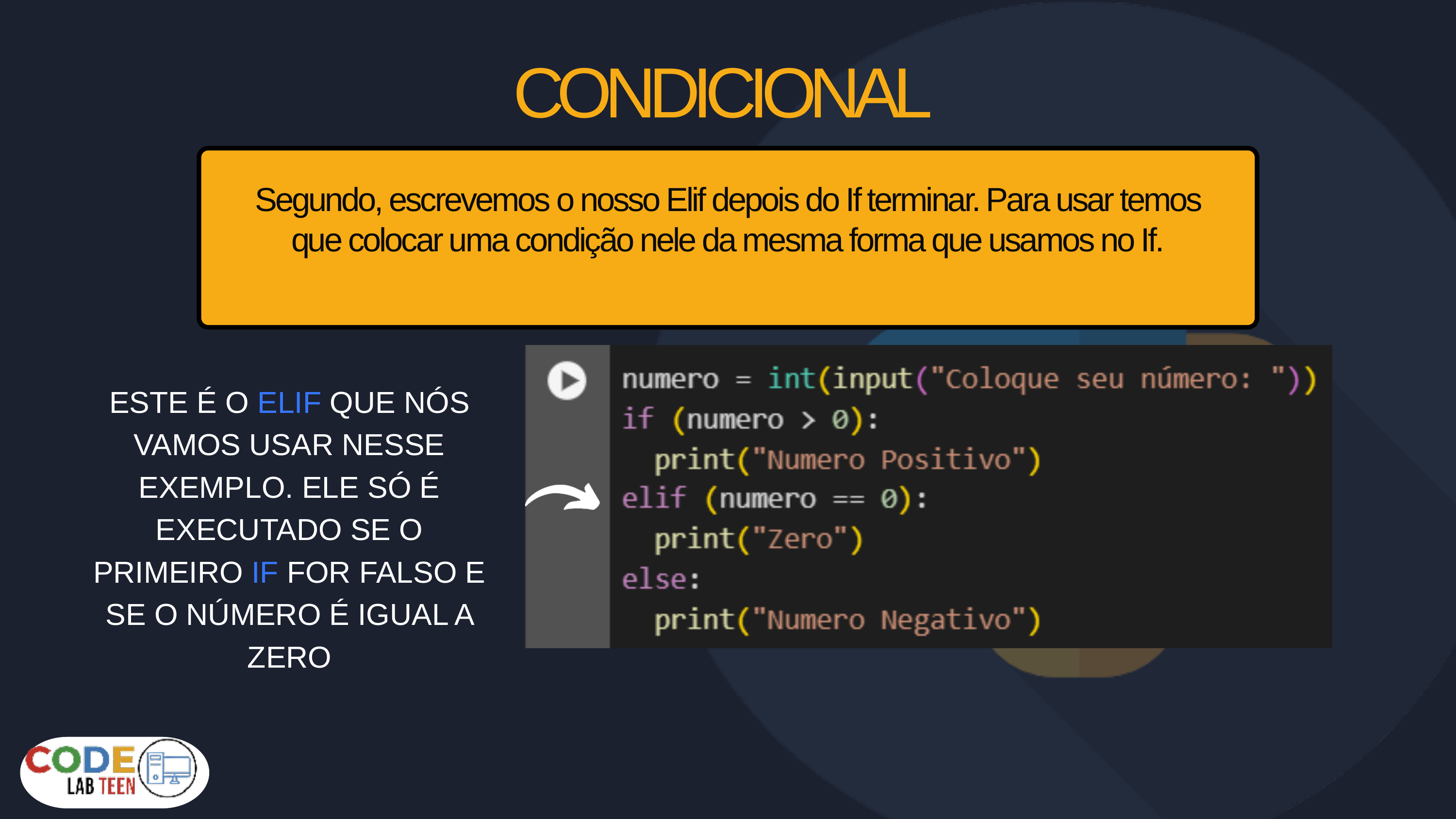

CONDICIONAL

Segundo, escrevemos o nosso Elif depois do If terminar. Para usar temos que colocar uma condição nele da mesma forma que usamos no If.

ESTE É O ELIF QUE NÓS VAMOS USAR NESSE EXEMPLO. ELE SÓ É EXECUTADO SE O PRIMEIRO IF FOR FALSO E SE O NÚMERO É IGUAL A ZERO